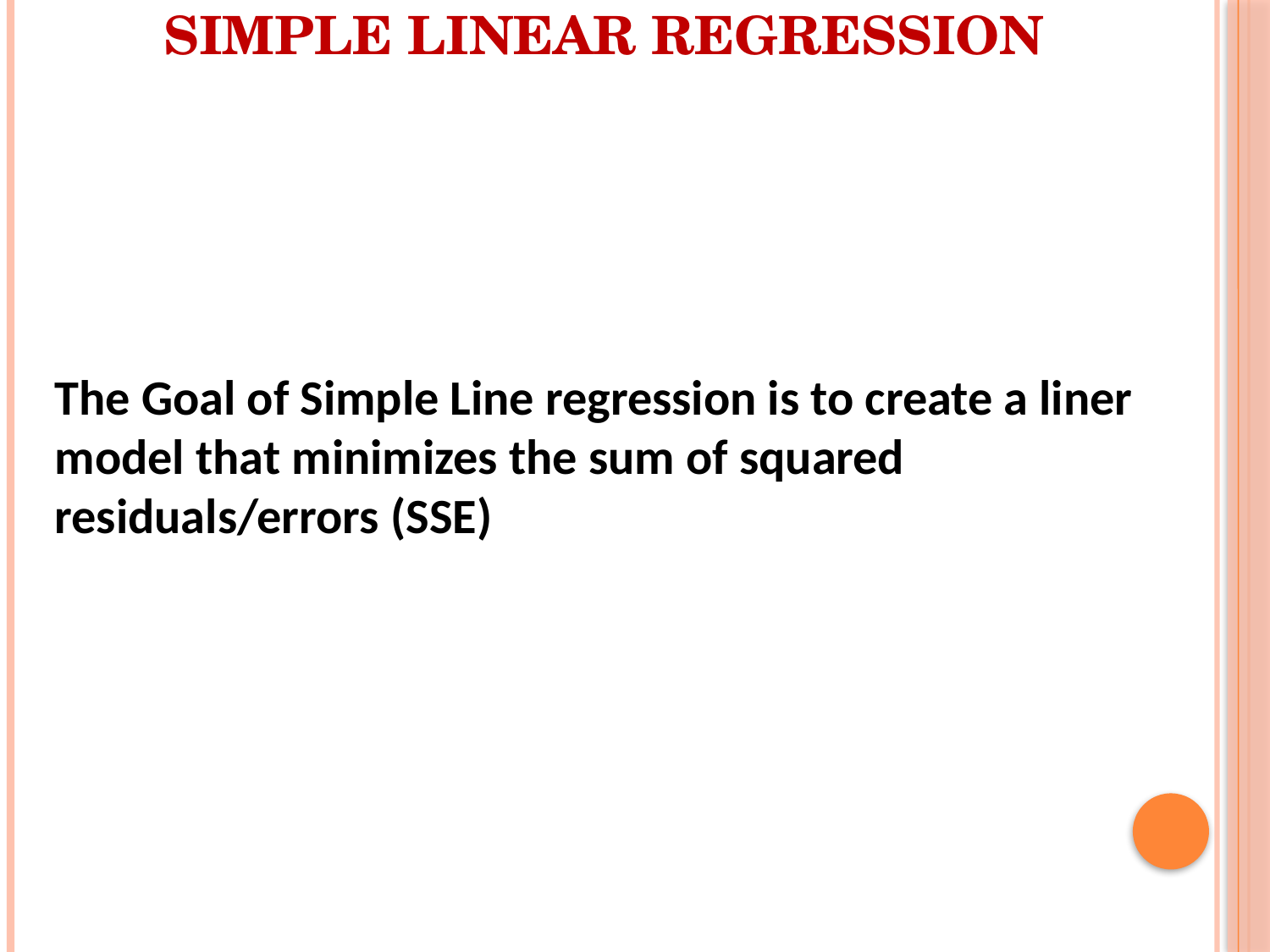

Simple Linear Regression
The Goal of Simple Line regression is to create a liner model that minimizes the sum of squared residuals/errors (SSE)